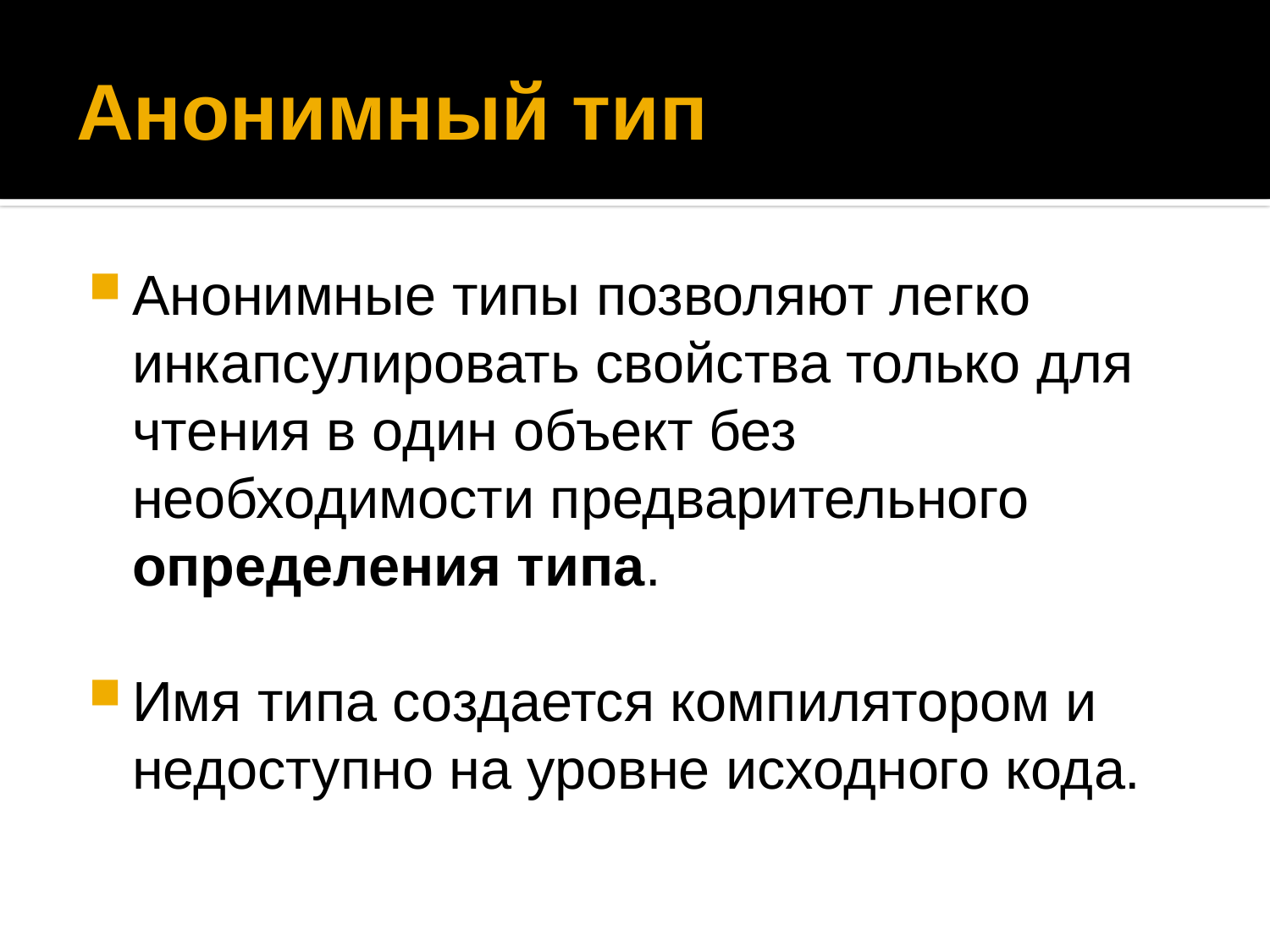

# Анонимный тип
Анонимные типы позволяют легко инкапсулировать свойства только для чтения в один объект без необходимости предварительного определения типа.

Имя типа создается компилятором и недоступно на уровне исходного кода.